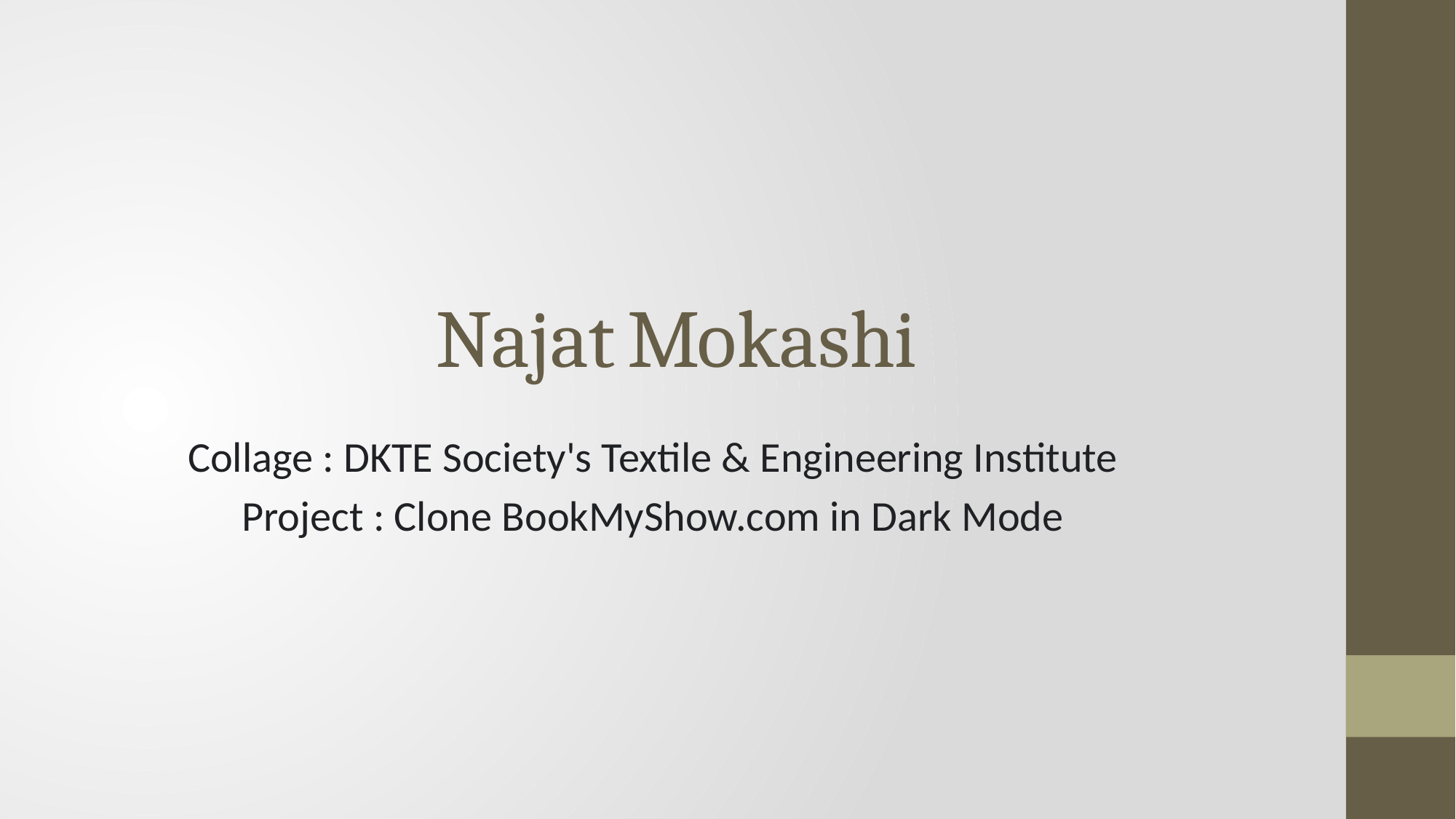

# Najat Mokashi
Collage : DKTE Society's Textile & Engineering Institute
Project : Clone BookMyShow.com in Dark Mode